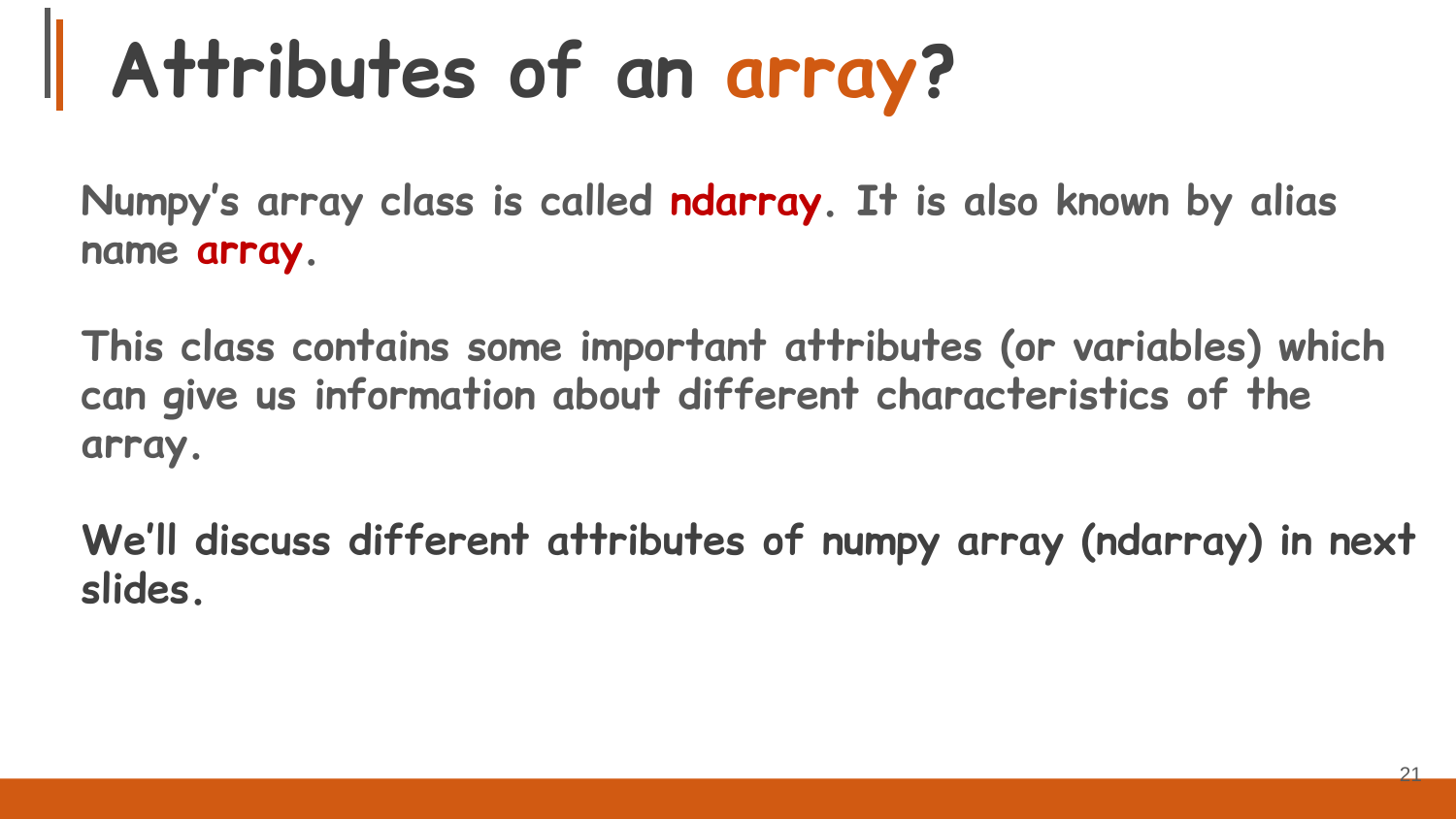

# Attributes of an array?
Numpy’s array class is called ndarray. It is also known by alias name array.

This class contains some important attributes (or variables) which can give us information about different characteristics of the array.

We’ll discuss different attributes of numpy array (ndarray) in next slides.
21